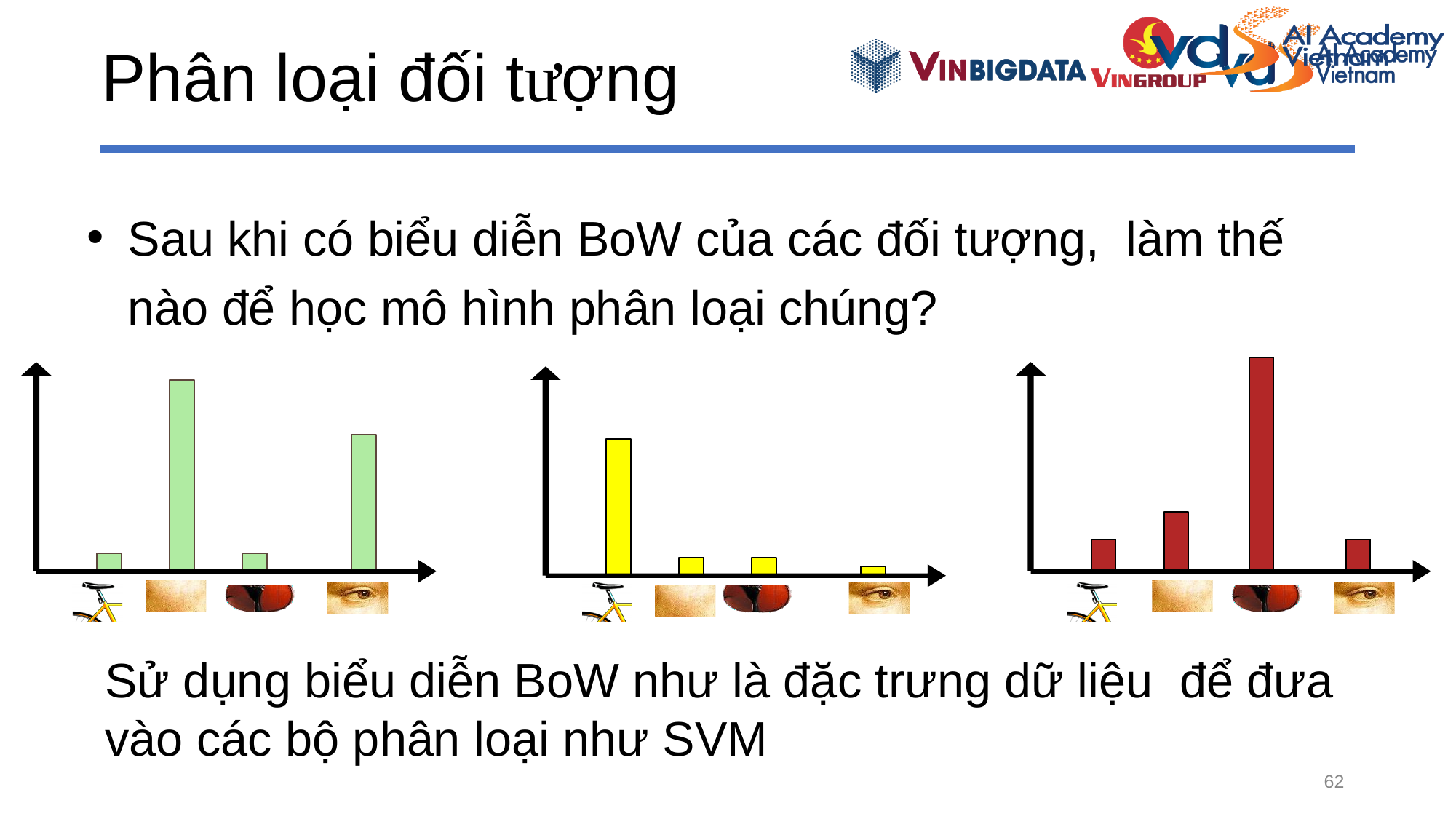

# Phân loại đối tượng

Sau khi có biểu diễn BoW của các đối tượng,  làm thế nào để học mô hình phân loại chúng?

Sử dụng biểu diễn BoW như là đặc trưng dữ liệu  để đưa vào các bộ phân loại như SVM
62